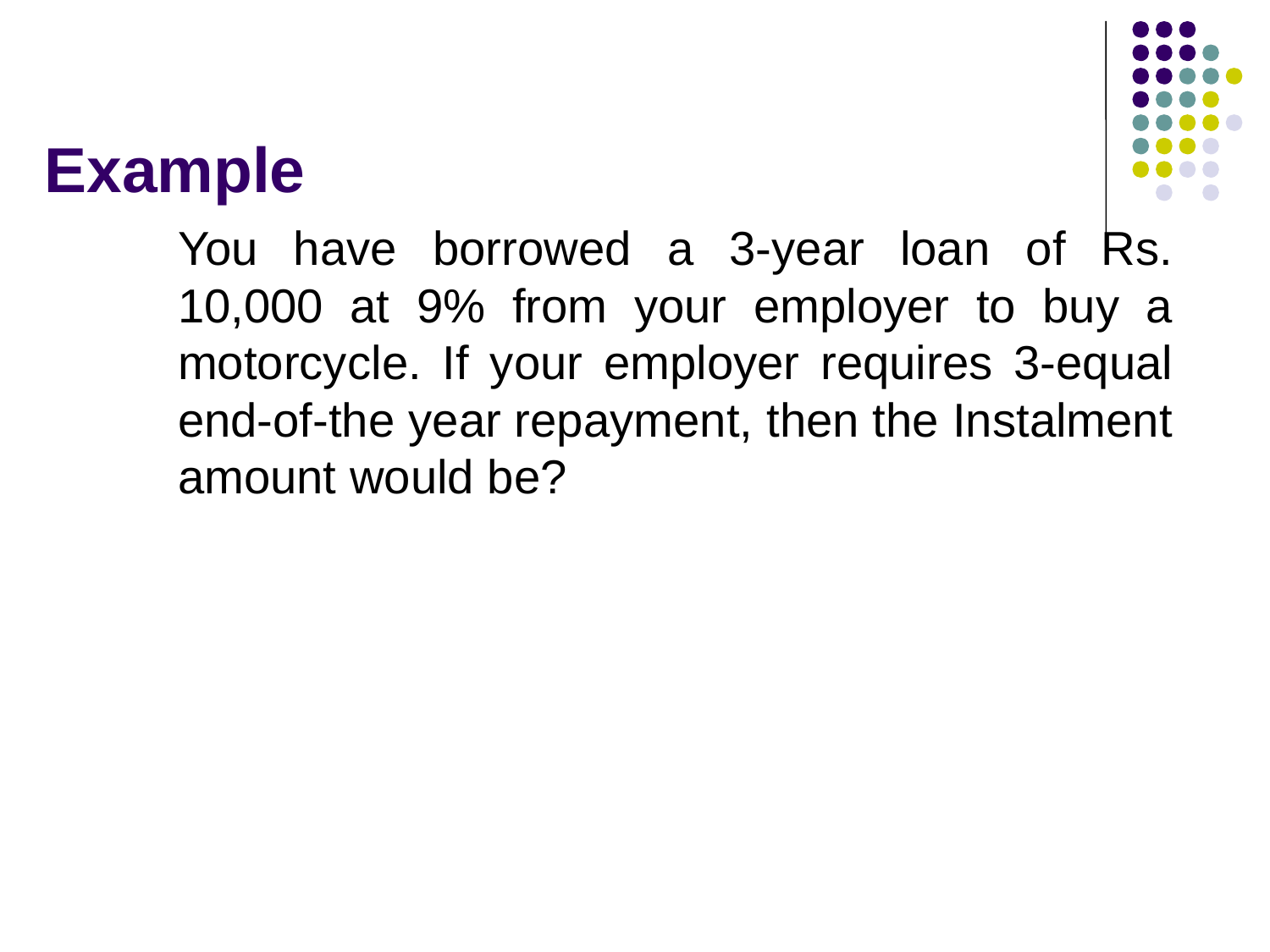

# Example
You have borrowed a 3-year loan of Rs. 10,000 at 9% from your employer to buy a motorcycle. If your employer requires 3-equal end-of-the year repayment, then the Instalment amount would be?